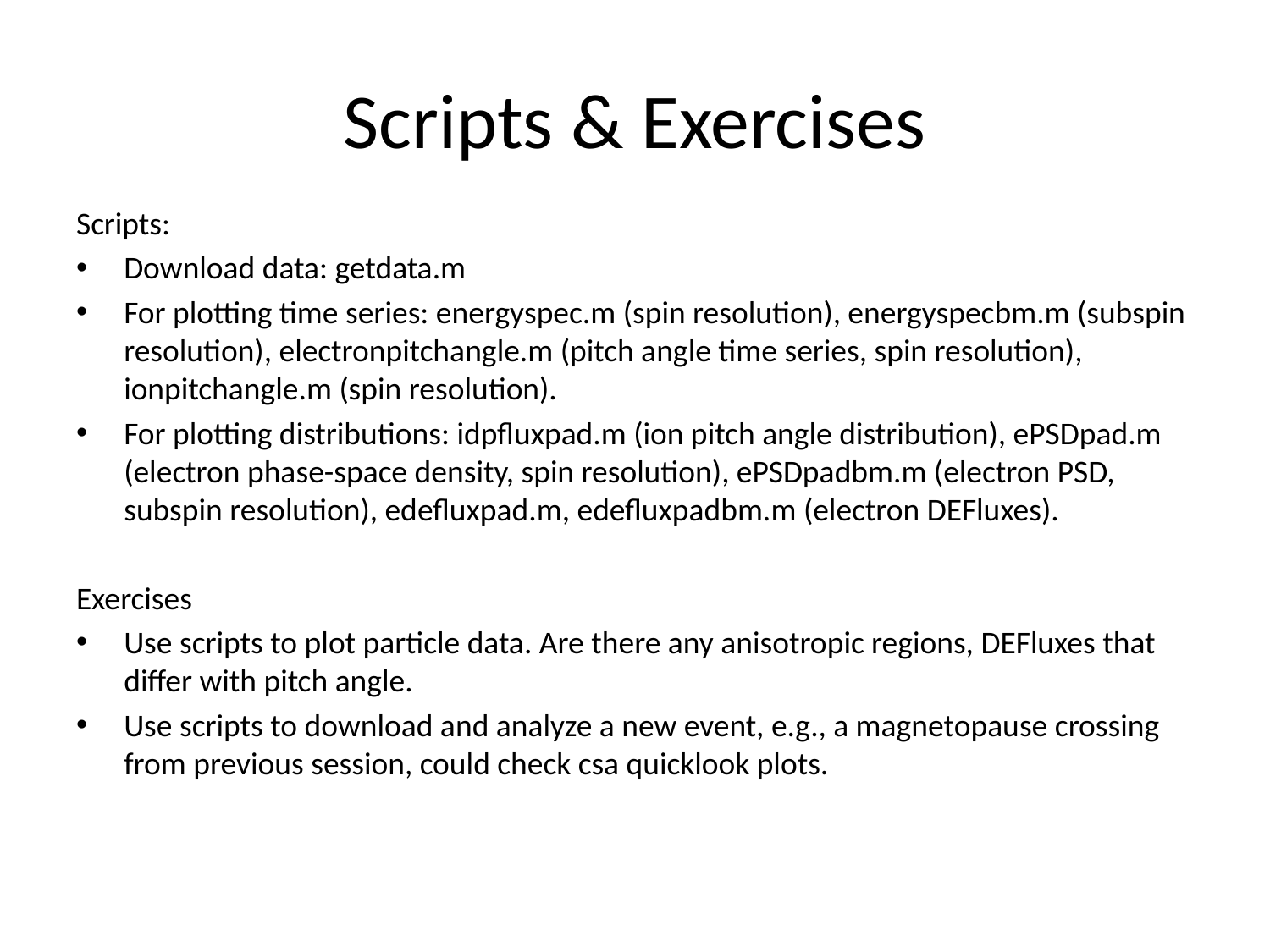

# Scripts & Exercises
Scripts:
Download data: getdata.m
For plotting time series: energyspec.m (spin resolution), energyspecbm.m (subspin resolution), electronpitchangle.m (pitch angle time series, spin resolution), ionpitchangle.m (spin resolution).
For plotting distributions: idpfluxpad.m (ion pitch angle distribution), ePSDpad.m (electron phase-space density, spin resolution), ePSDpadbm.m (electron PSD, subspin resolution), edefluxpad.m, edefluxpadbm.m (electron DEFluxes).

Exercises
Use scripts to plot particle data. Are there any anisotropic regions, DEFluxes that differ with pitch angle.
Use scripts to download and analyze a new event, e.g., a magnetopause crossing from previous session, could check csa quicklook plots.